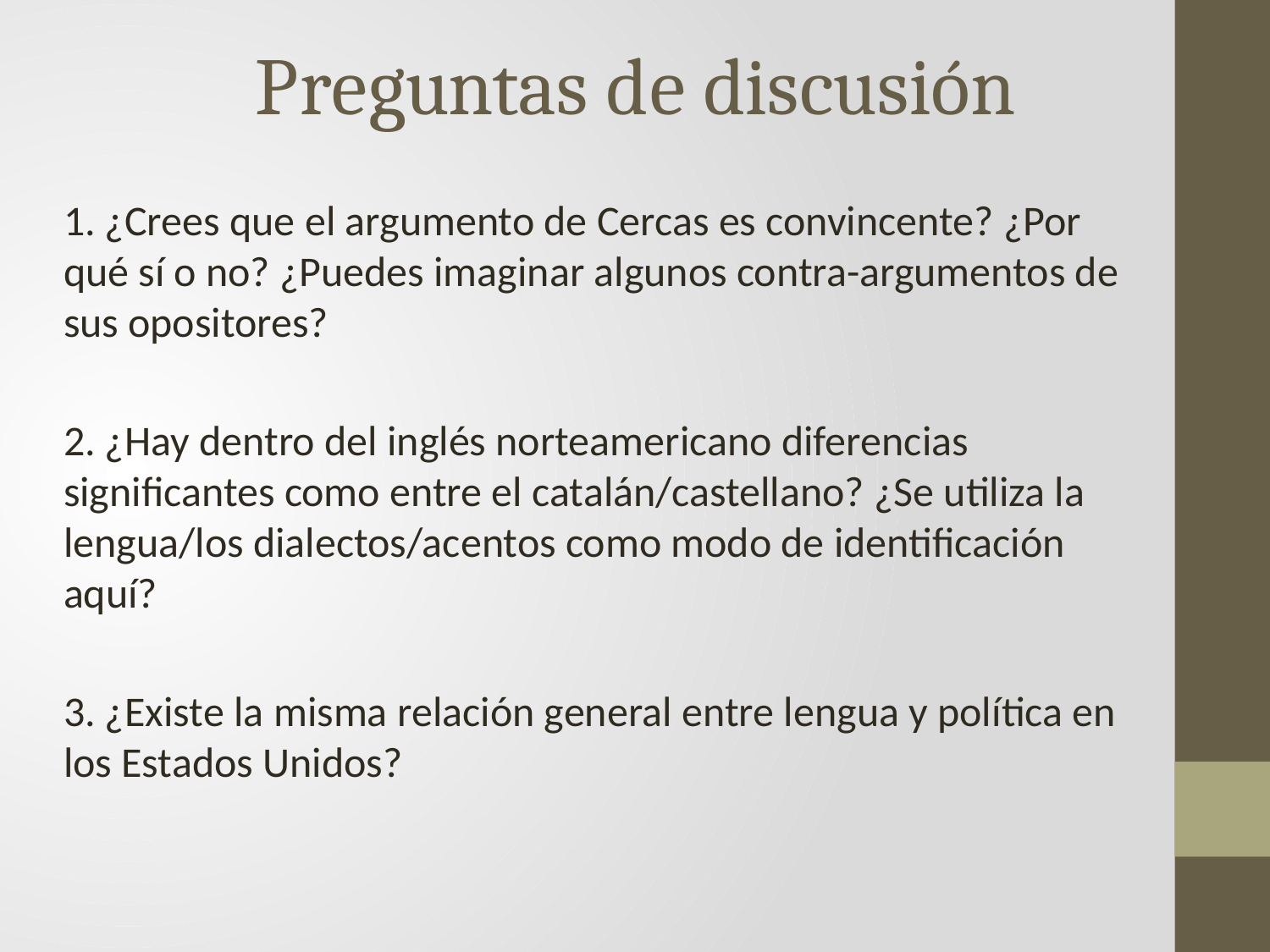

# Preguntas de discusión
1. ¿Crees que el argumento de Cercas es convincente? ¿Por qué sí o no? ¿Puedes imaginar algunos contra-argumentos de sus opositores?

2. ¿Hay dentro del inglés norteamericano diferencias significantes como entre el catalán/castellano? ¿Se utiliza la lengua/los dialectos/acentos como modo de identificación aquí?

3. ¿Existe la misma relación general entre lengua y política en los Estados Unidos?